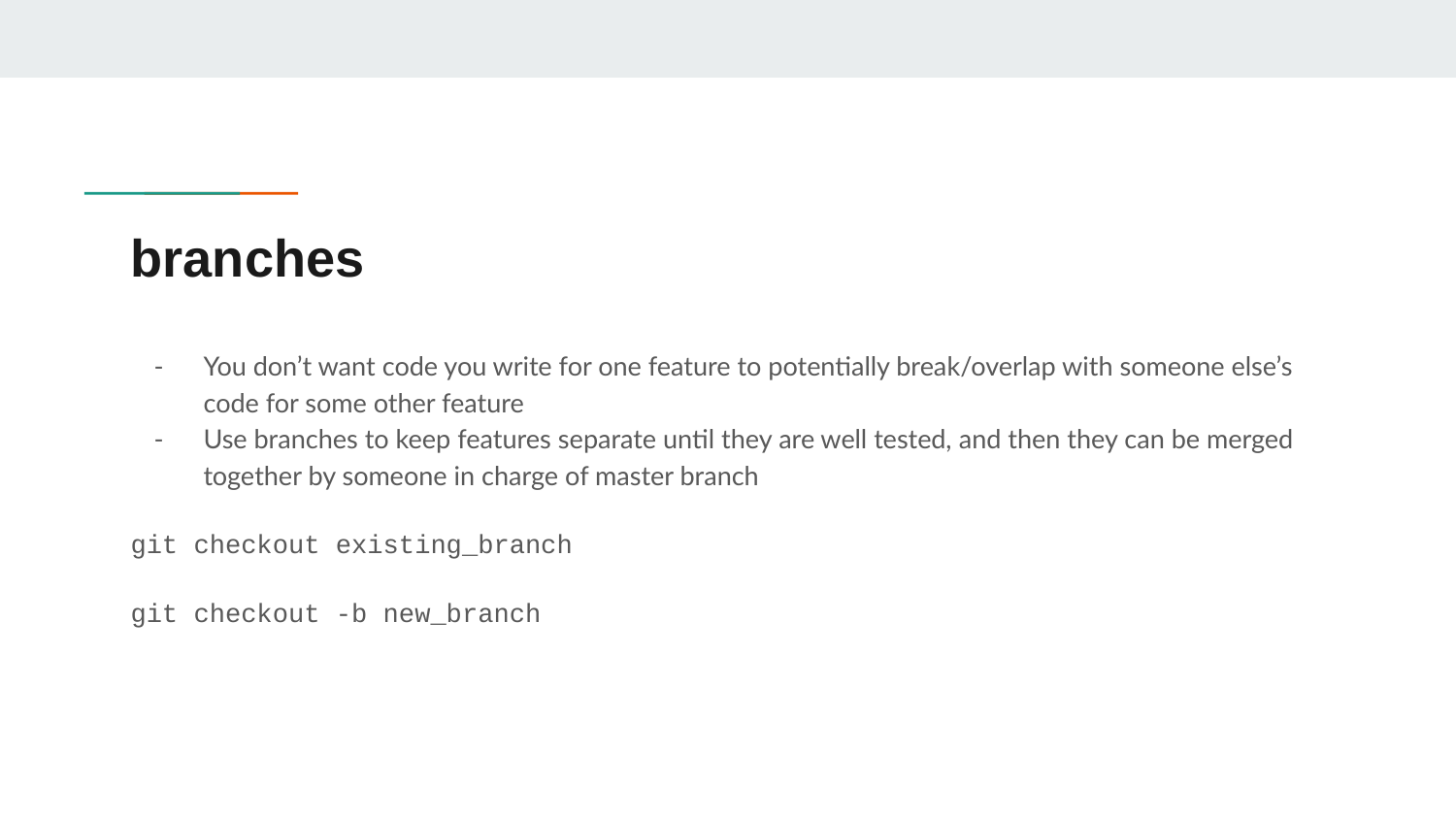

# branches
You don’t want code you write for one feature to potentially break/overlap with someone else’s code for some other feature
Use branches to keep features separate until they are well tested, and then they can be merged together by someone in charge of master branch
git checkout existing_branch
git checkout -b new_branch